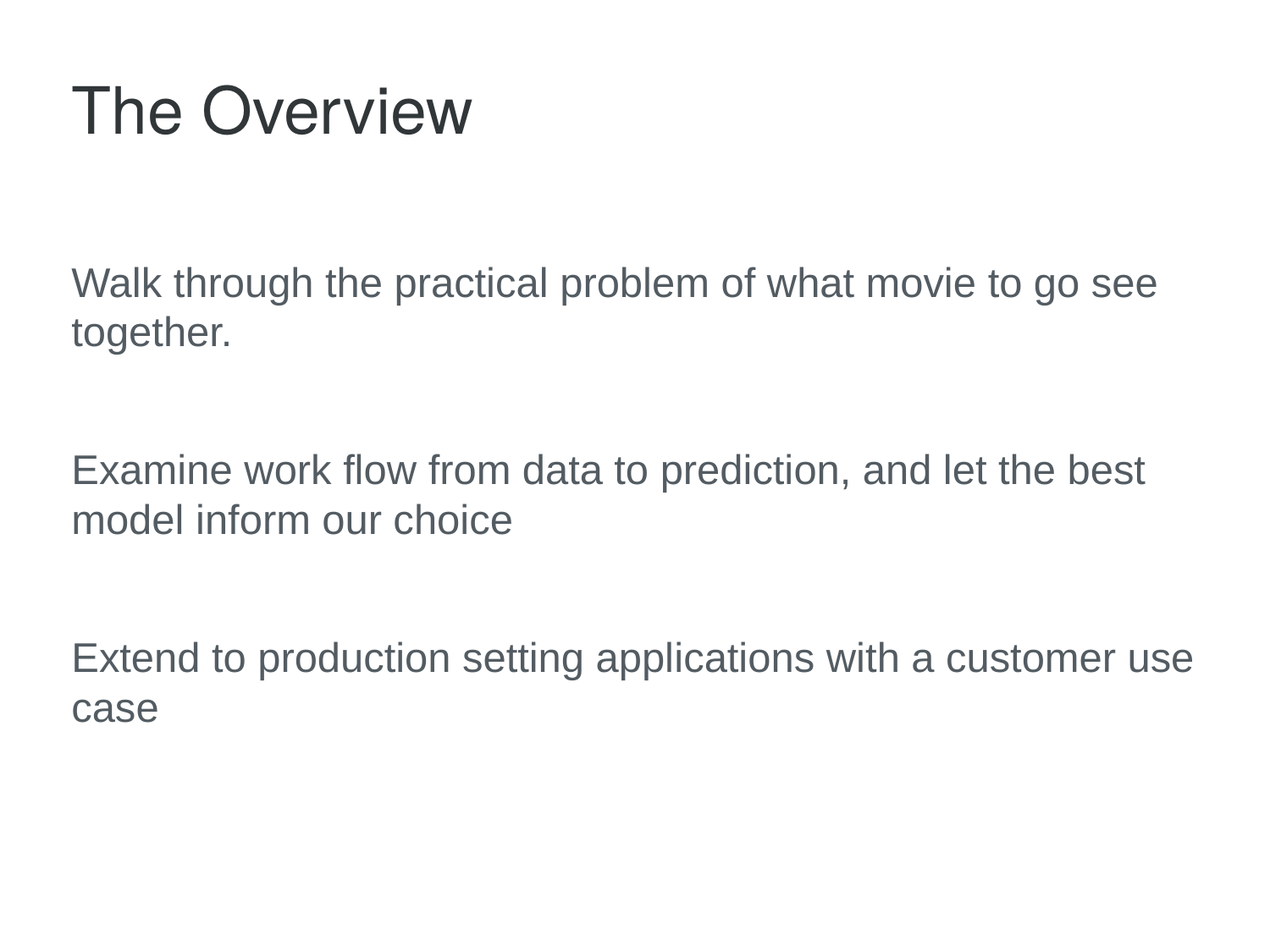

# The Overview

Walk through the practical problem of what movie to go see together.

Examine work flow from data to prediction, and let the best model inform our choice

Extend to production setting applications with a customer use case